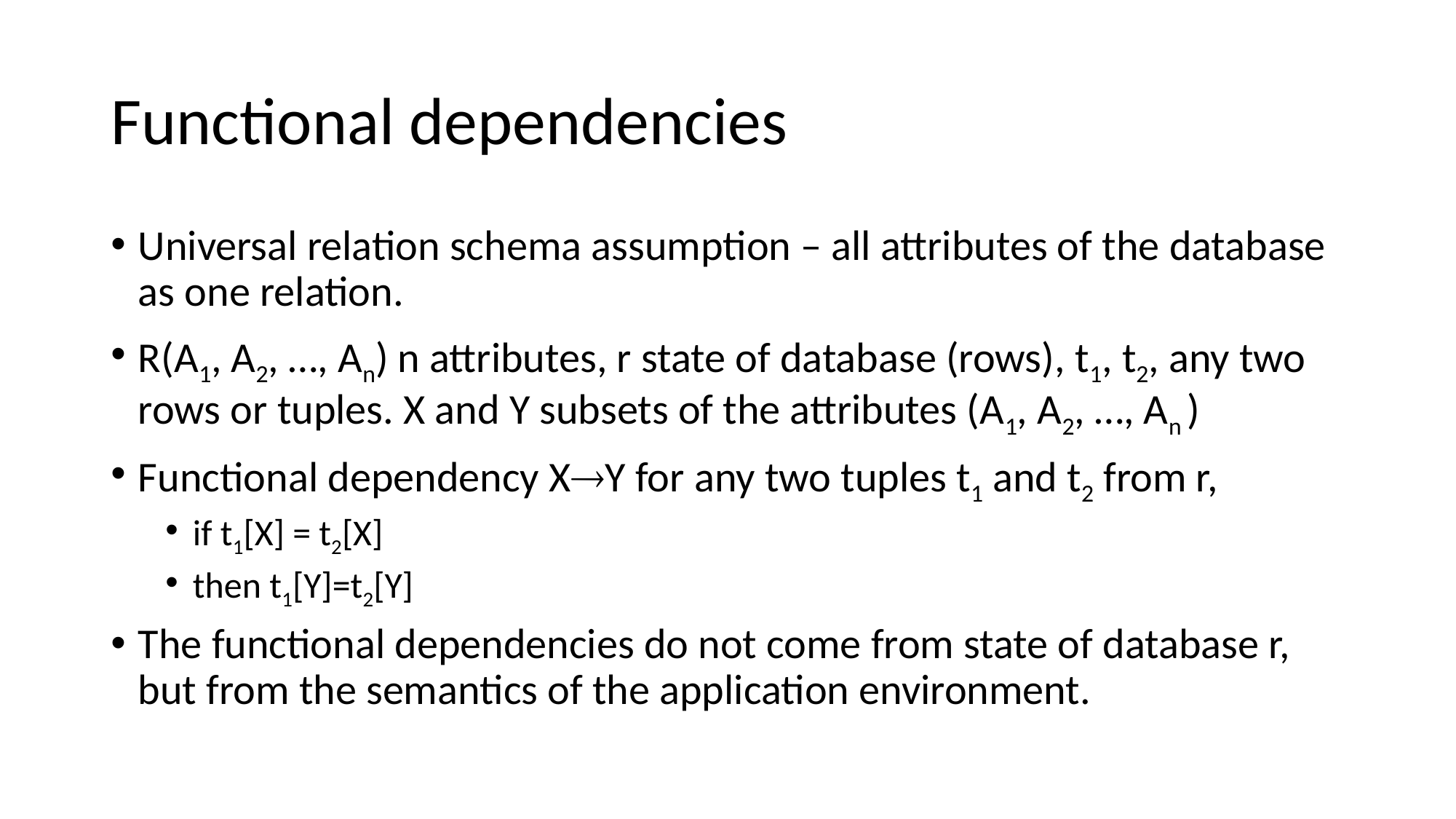

# Functional dependencies
Universal relation schema assumption – all attributes of the database as one relation.
R(A1, A2, …, An) n attributes, r state of database (rows), t1, t2, any two rows or tuples. X and Y subsets of the attributes (A1, A2, …, An )
Functional dependency X→Y for any two tuples t1 and t2 from r,
if t1[X] = t2[X]
then t1[Y]=t2[Y]
The functional dependencies do not come from state of database r, but from the semantics of the application environment.